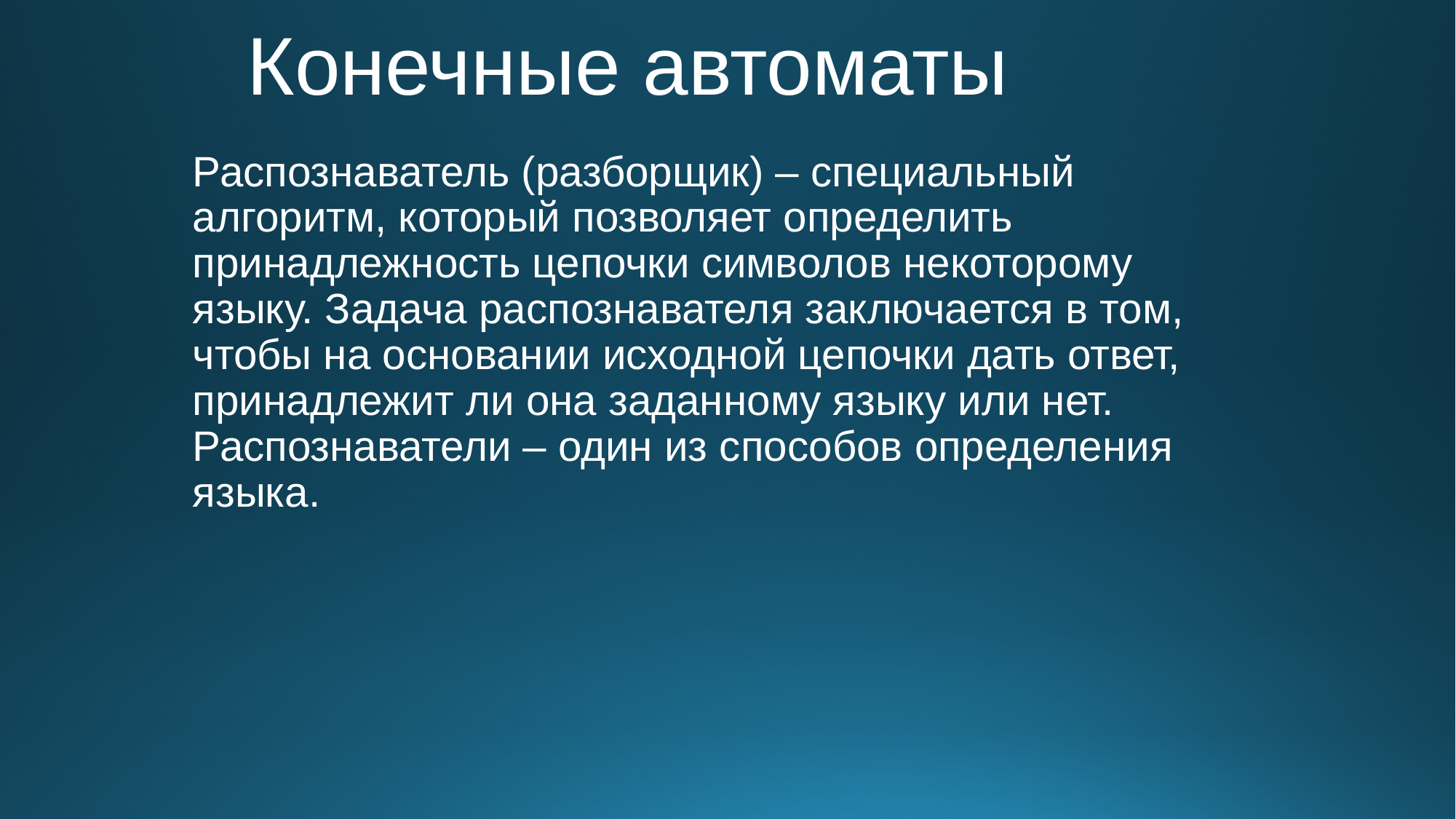

# Конечные автоматы
Распознаватель (разборщик) – специальный алгоритм, который позволяет определить принадлежность цепочки символов некоторому языку. Задача распознавателя заключается в том, чтобы на основании исходной цепочки дать ответ, принадлежит ли она заданному языку или нет. Распознаватели – один из способов определения языка.